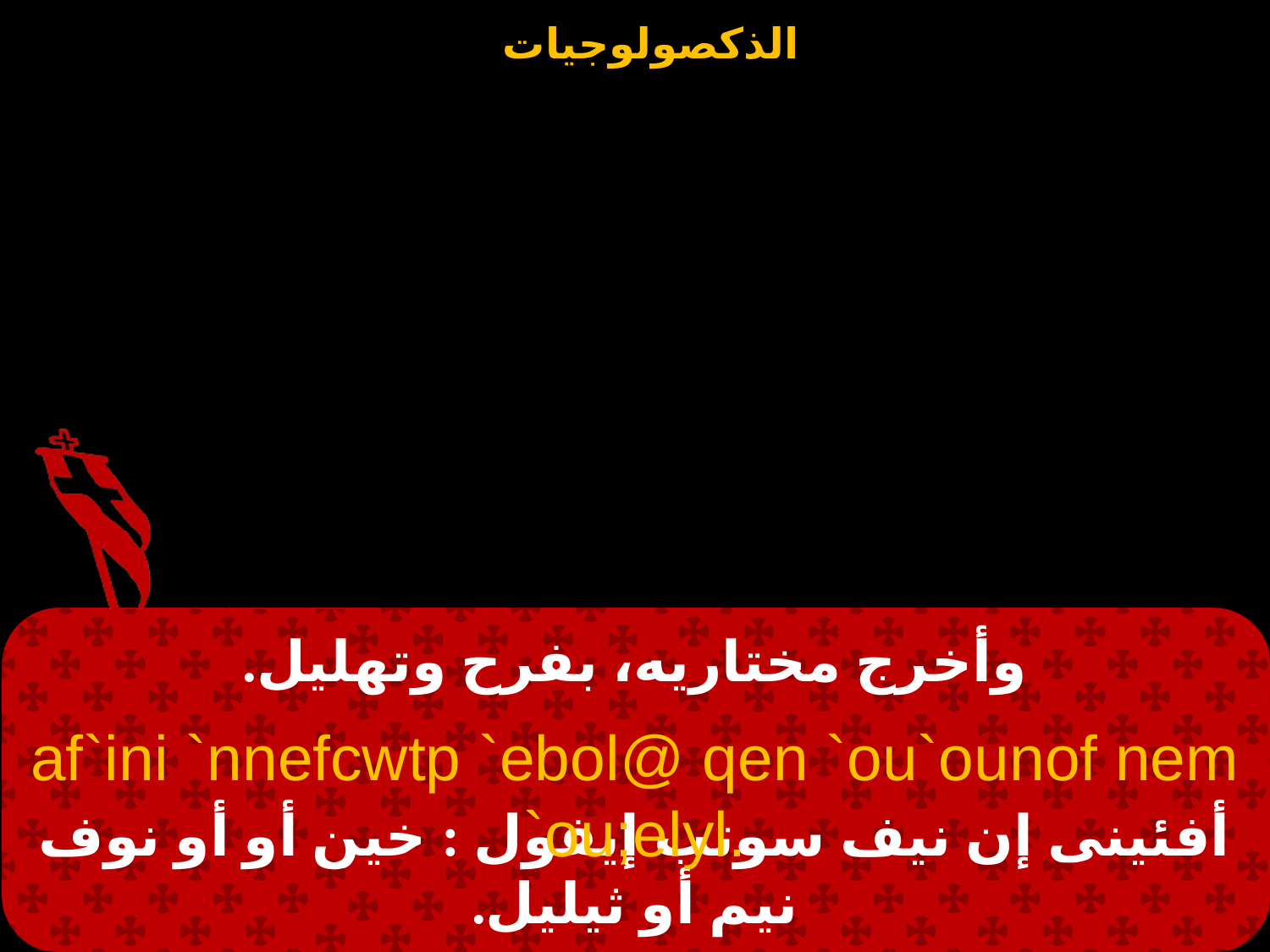

# وأخرج مختاريه، بفرح وتهليل.
af`ini `nnefcwtp `ebol@ qen `ou`ounof nem `ou;elyl.
أفئينى إن نيف سوتب إيفول : خين أو أو نوف نيم أو ثيليل.